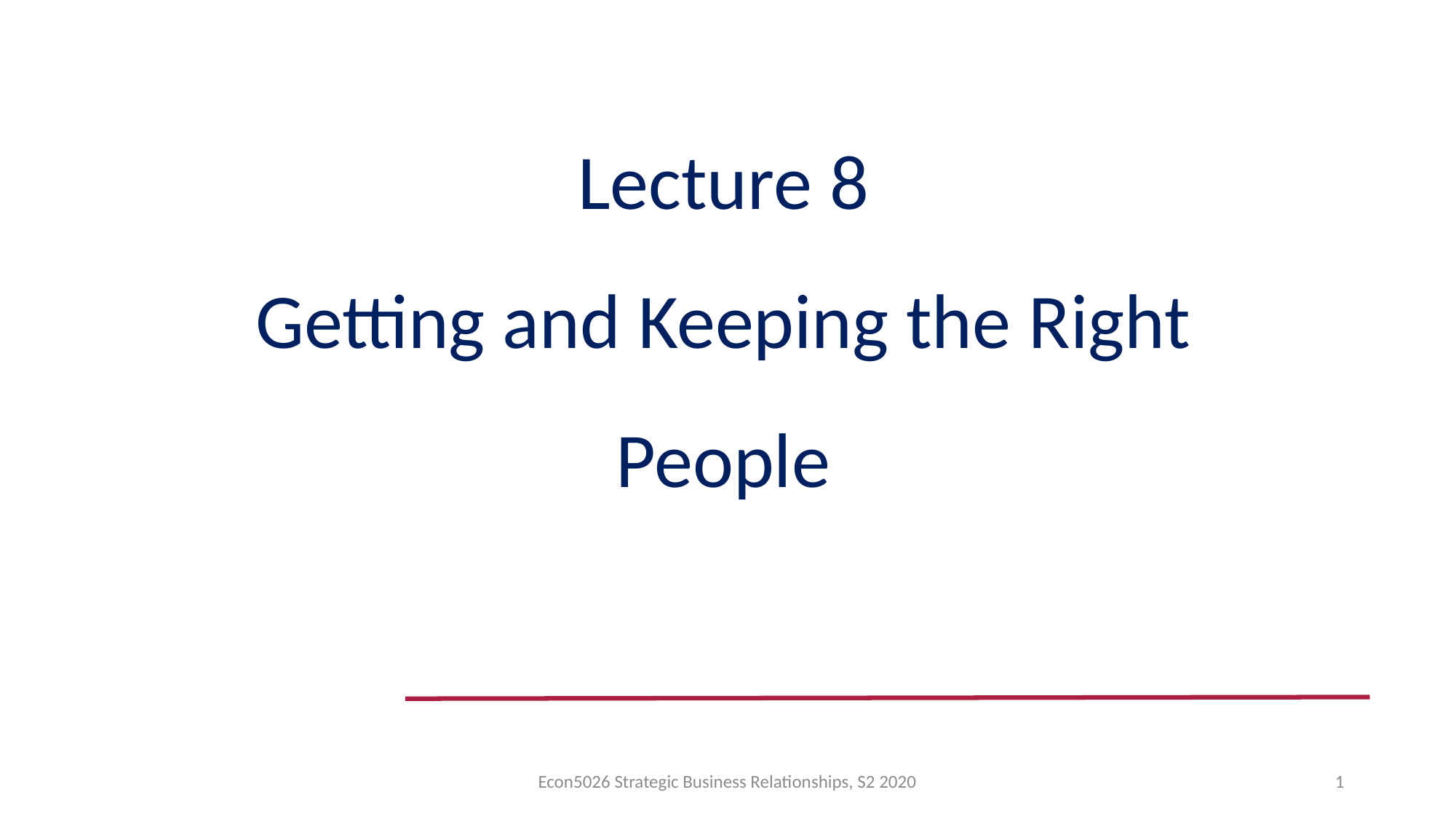

# Lecture 8 Getting and Keeping the Right People
Econ5026 Strategic Business Relationships, S2 2020
1